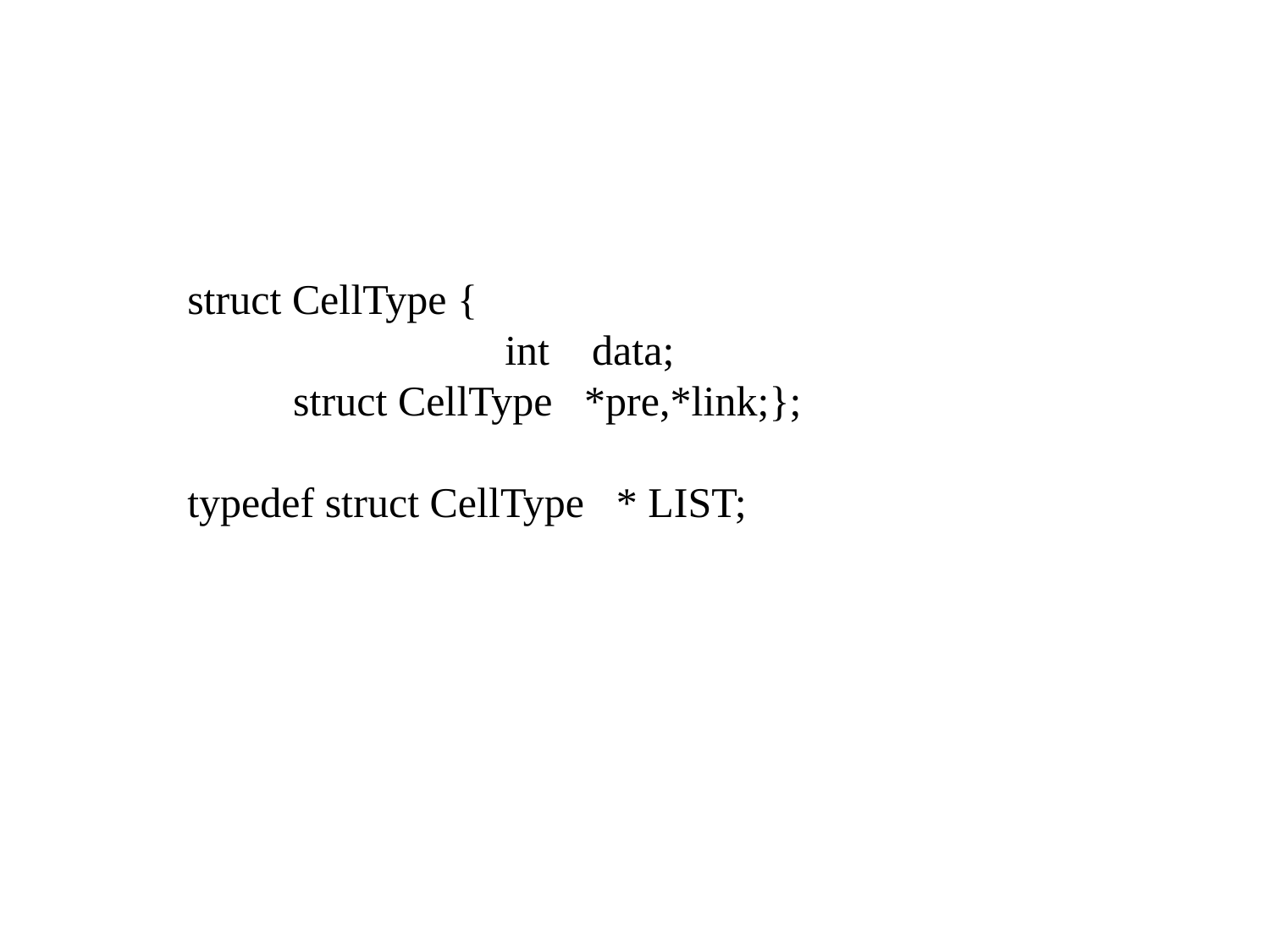

struct CellType {
                              int    data;
          struct CellType   *pre,*link;};

typedef struct CellType   * LIST;